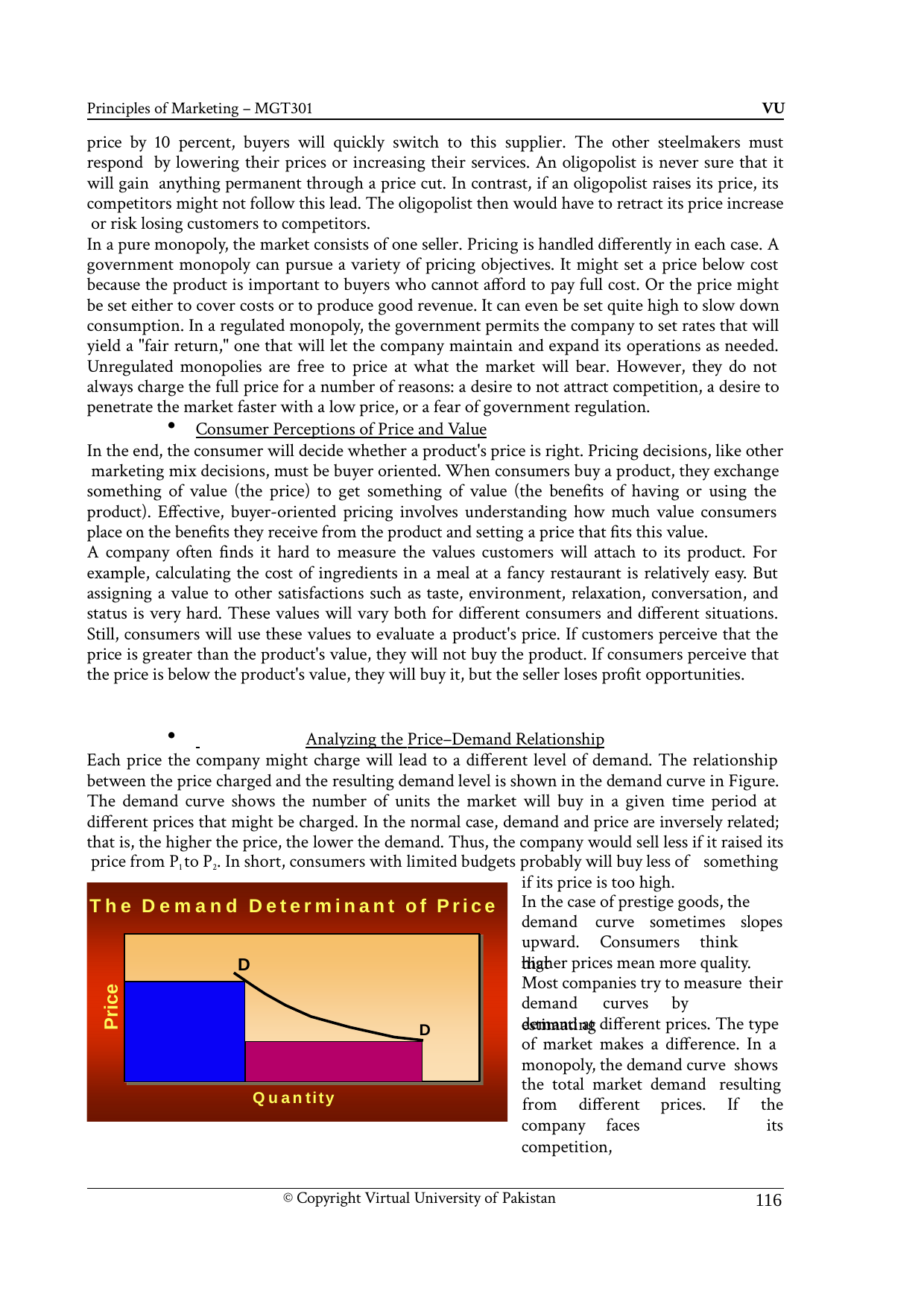

Principles of Marketing – MGT301	VU
price by 10 percent, buyers will quickly switch to this supplier. The other steelmakers must respond  by lowering their prices or increasing their services. An oligopolist is never sure that it will gain  anything permanent through a price cut. In contrast, if an oligopolist raises its price, its  competitors might not follow this lead. The oligopolist then would have to retract its price increase  or risk losing customers to competitors.
In a pure monopoly, the market consists of one seller. Pricing is handled differently in each case. A  government monopoly can pursue a variety of pricing objectives. It might set a price below cost  because the product is important to buyers who cannot afford to pay full cost. Or the price might  be set either to cover costs or to produce good revenue. It can even be set quite high to slow down  consumption. In a regulated monopoly, the government permits the company to set rates that will  yield a "fair return," one that will let the company maintain and expand its operations as needed.  Unregulated monopolies are free to price at what the market will bear. However, they do not  always charge the full price for a number of reasons: a desire to not attract competition, a desire to  penetrate the market faster with a low price, or a fear of government regulation.
Consumer Perceptions of Price and Value
In the end, the consumer will decide whether a product's price is right. Pricing decisions, like other  marketing mix decisions, must be buyer oriented. When consumers buy a product, they exchange  something of value (the price) to get something of value (the benefits of having or using the  product). Effective, buyer-oriented pricing involves understanding how much value consumers  place on the benefits they receive from the product and setting a price that fits this value.
A company often finds it hard to measure the values customers will attach to its product. For  example, calculating the cost of ingredients in a meal at a fancy restaurant is relatively easy. But  assigning a value to other satisfactions such as taste, environment, relaxation, conversation, and  status is very hard. These values will vary both for different consumers and different situations.  Still, consumers will use these values to evaluate a product's price. If customers perceive that the  price is greater than the product's value, they will not buy the product. If consumers perceive that  the price is below the product's value, they will buy it, but the seller loses profit opportunities.

 	Analyzing the Price–Demand Relationship
Each price the company might charge will lead to a different level of demand. The relationship  between the price charged and the resulting demand level is shown in the demand curve in Figure.  The demand curve shows the number of units the market will buy in a given time period at  different prices that might be charged. In the normal case, demand and price are inversely related;  that is, the higher the price, the lower the demand. Thus, the company would sell less if it raised its  price from P1 to P2. In short, consumers with limited budgets probably will buy less of   something
if its price is too high.

In the case of prestige goods, the  demand	curve	sometimes	slopes
The Demand Determinant of Price
upward.	Consumers	think	that

higher prices mean more quality.  Most companies try to measure their
D

Price

demand	curves	by	estimating
demand at different prices. The type  of market makes a difference. In a  monopoly, the demand curve  shows
D

the  total  market  demand   resulting
Quantity
from	different	prices.	If	the
its
company	faces	competition,
© Copyright Virtual University of Pakistan
116